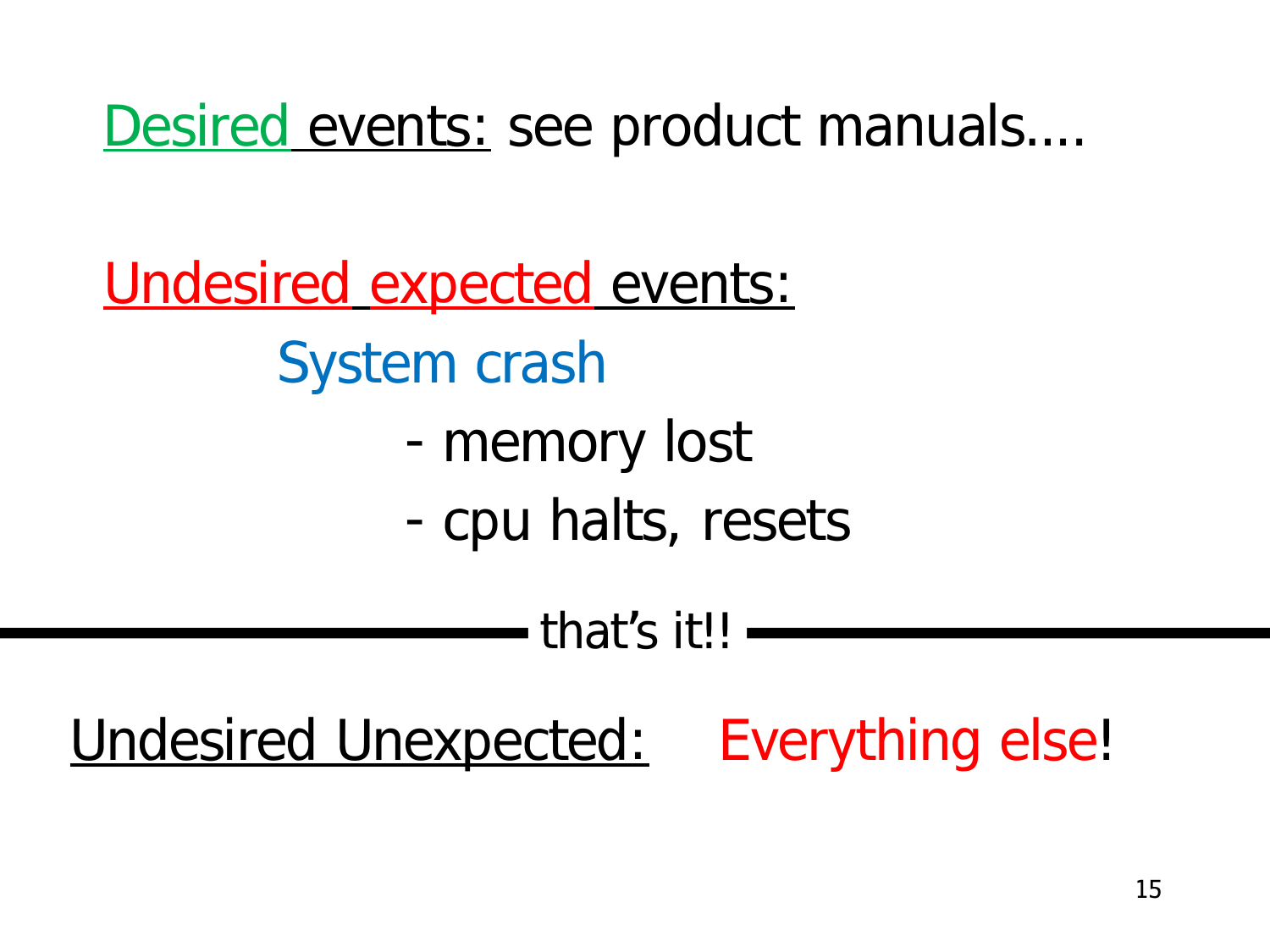

Desired events: see product manuals….

Undesired expected events:
		System crash
			- memory lost
			- cpu halts, resets
that’s it!!

Undesired Unexpected:    Everything else!
15